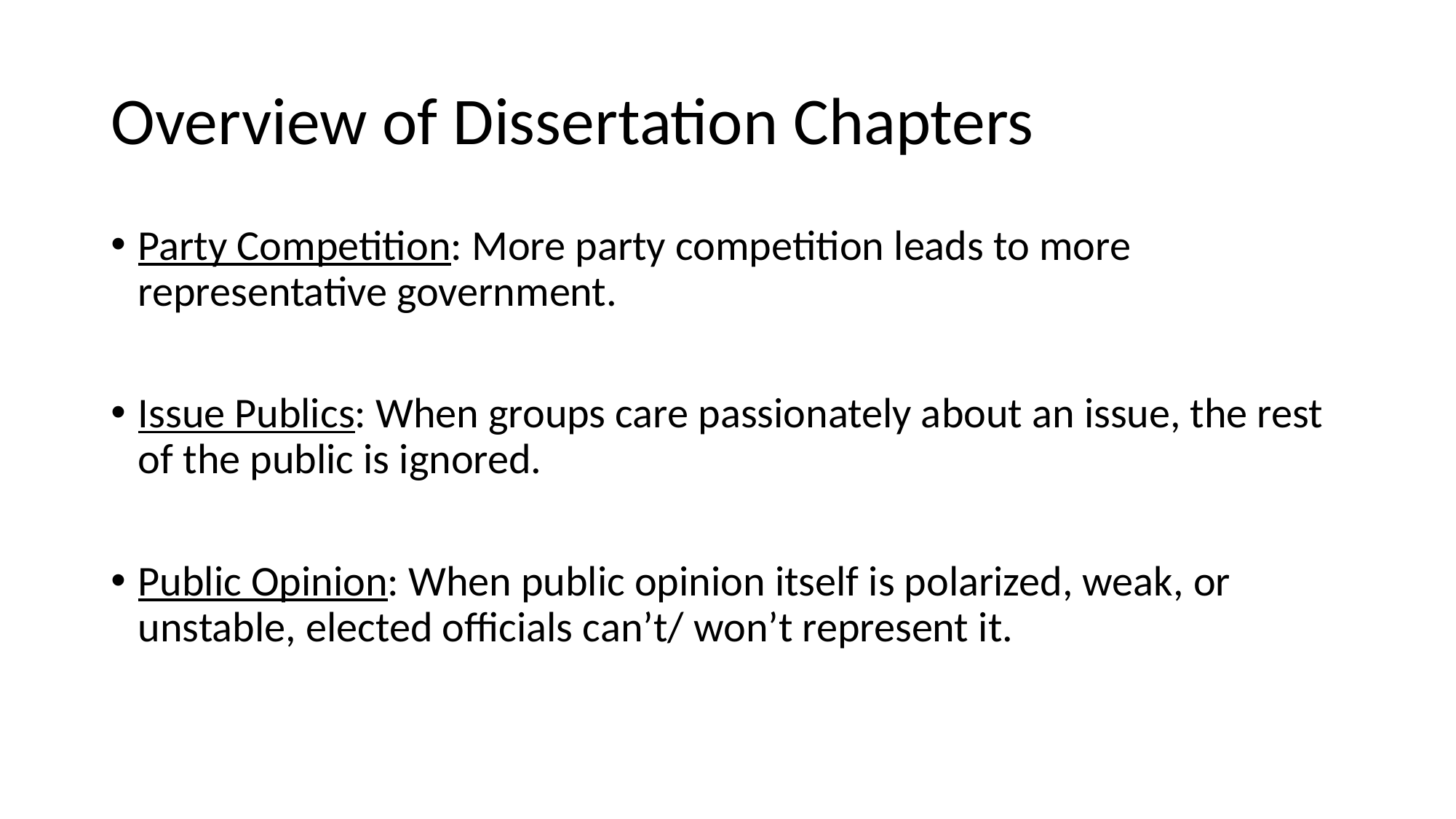

# Overview of Dissertation Chapters
Party Competition: More party competition leads to more representative government.

Issue Publics: When groups care passionately about an issue, the rest of the public is ignored.

Public Opinion: When public opinion itself is polarized, weak, or unstable, elected officials can’t/ won’t represent it.